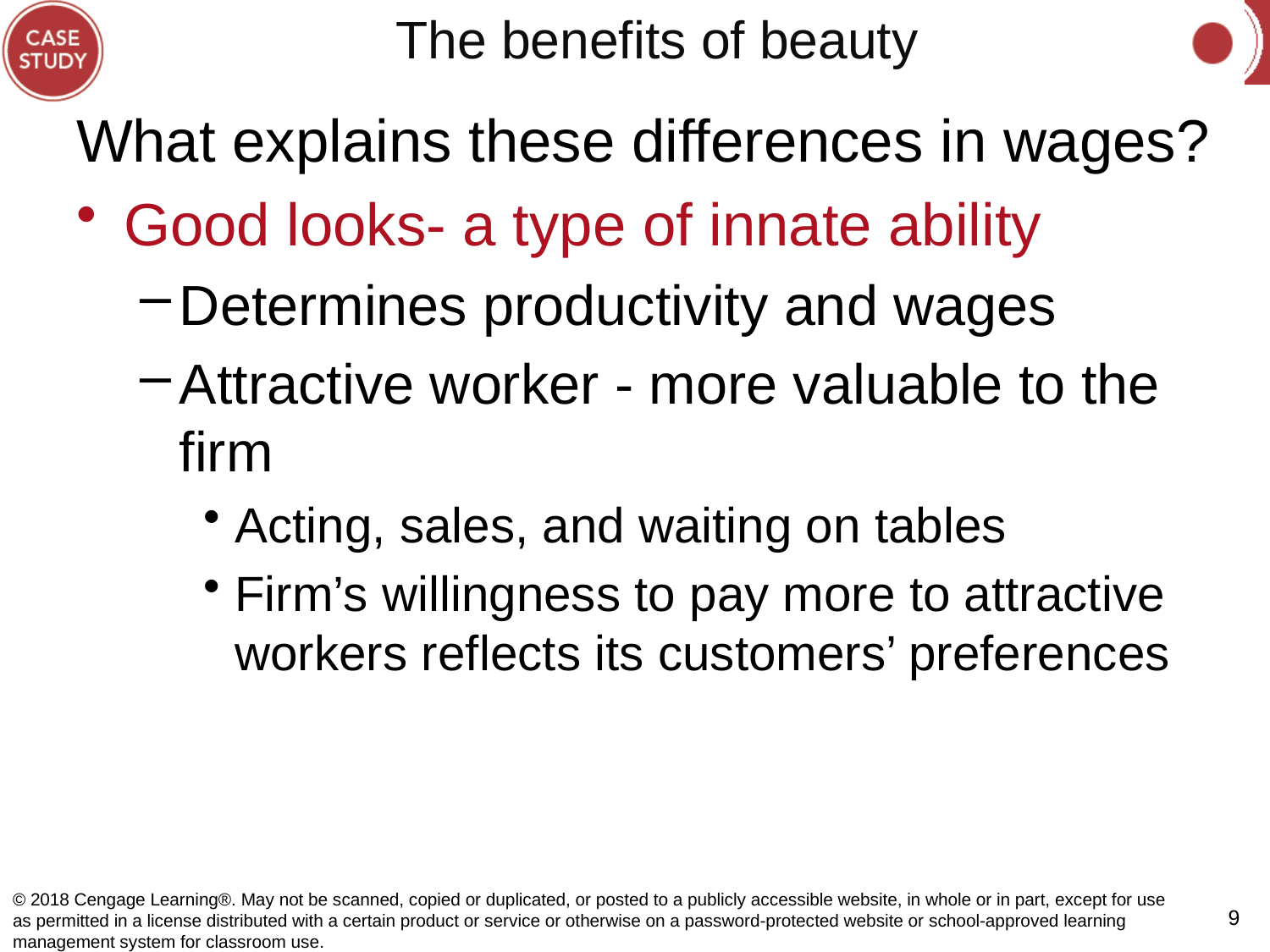

# The benefits of beauty
What explains these differences in wages?
Good looks- a type of innate ability
Determines productivity and wages
Attractive worker - more valuable to the firm
Acting, sales, and waiting on tables
Firm’s willingness to pay more to attractive workers reflects its customers’ preferences
© 2018 Cengage Learning®. May not be scanned, copied or duplicated, or posted to a publicly accessible website, in whole or in part, except for use as permitted in a license distributed with a certain product or service or otherwise on a password-protected website or school-approved learning management system for classroom use.
9